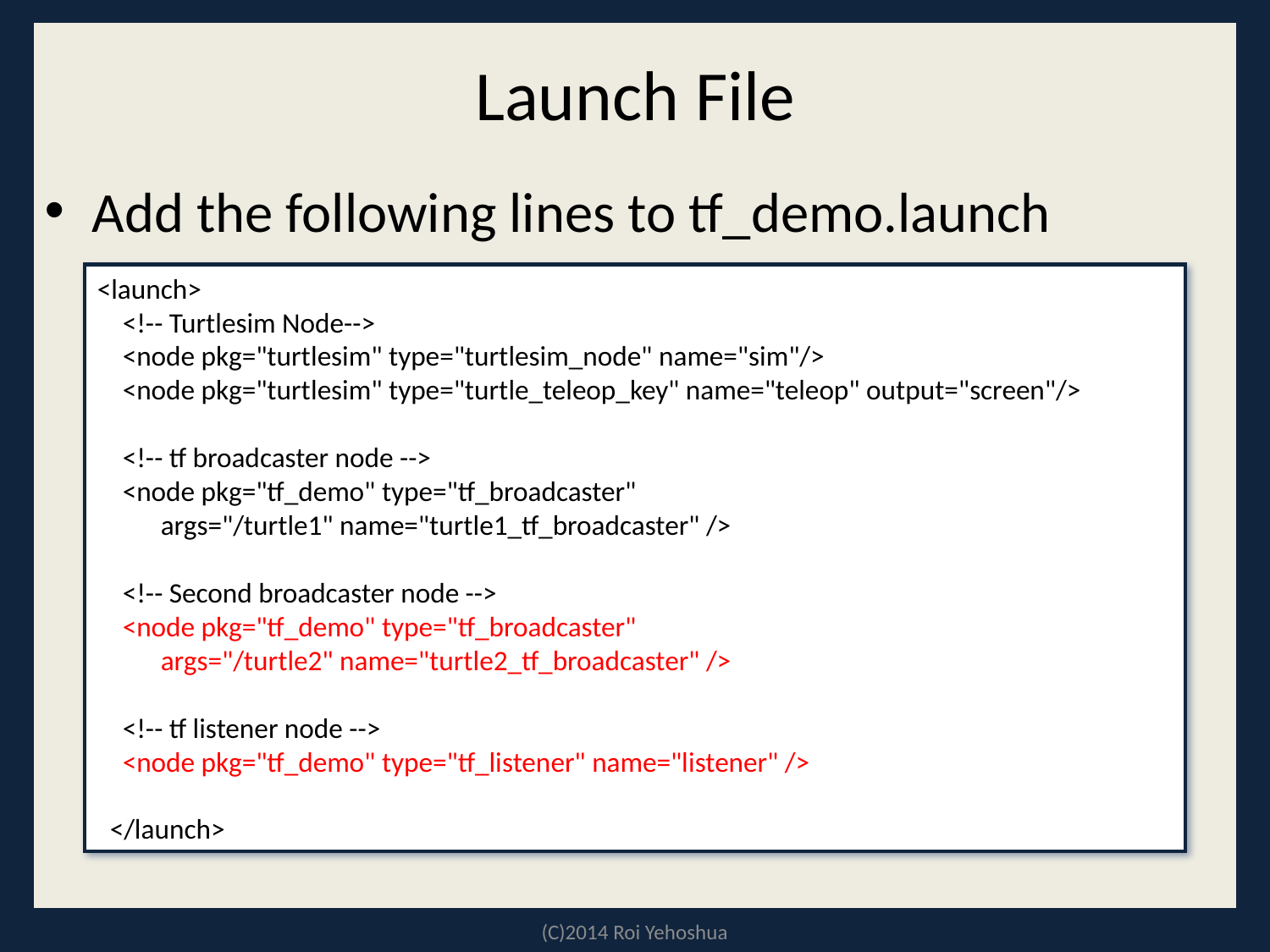

# Launch File
Add the following lines to tf_demo.launch

<launch>
    <!-- Turtlesim Node-->
    <node pkg="turtlesim" type="turtlesim_node" name="sim"/>
    <node pkg="turtlesim" type="turtle_teleop_key" name="teleop" output="screen"/>

    <!-- tf broadcaster node -->
    <node pkg="tf_demo" type="tf_broadcaster"
          args="/turtle1" name="turtle1_tf_broadcaster" />

    <!-- Second broadcaster node -->
    <node pkg="tf_demo" type="tf_broadcaster"
          args="/turtle2" name="turtle2_tf_broadcaster" />

    <!-- tf listener node -->
    <node pkg="tf_demo" type="tf_listener" name="listener" />

  </launch>
(C)2014 Roi Yehoshua